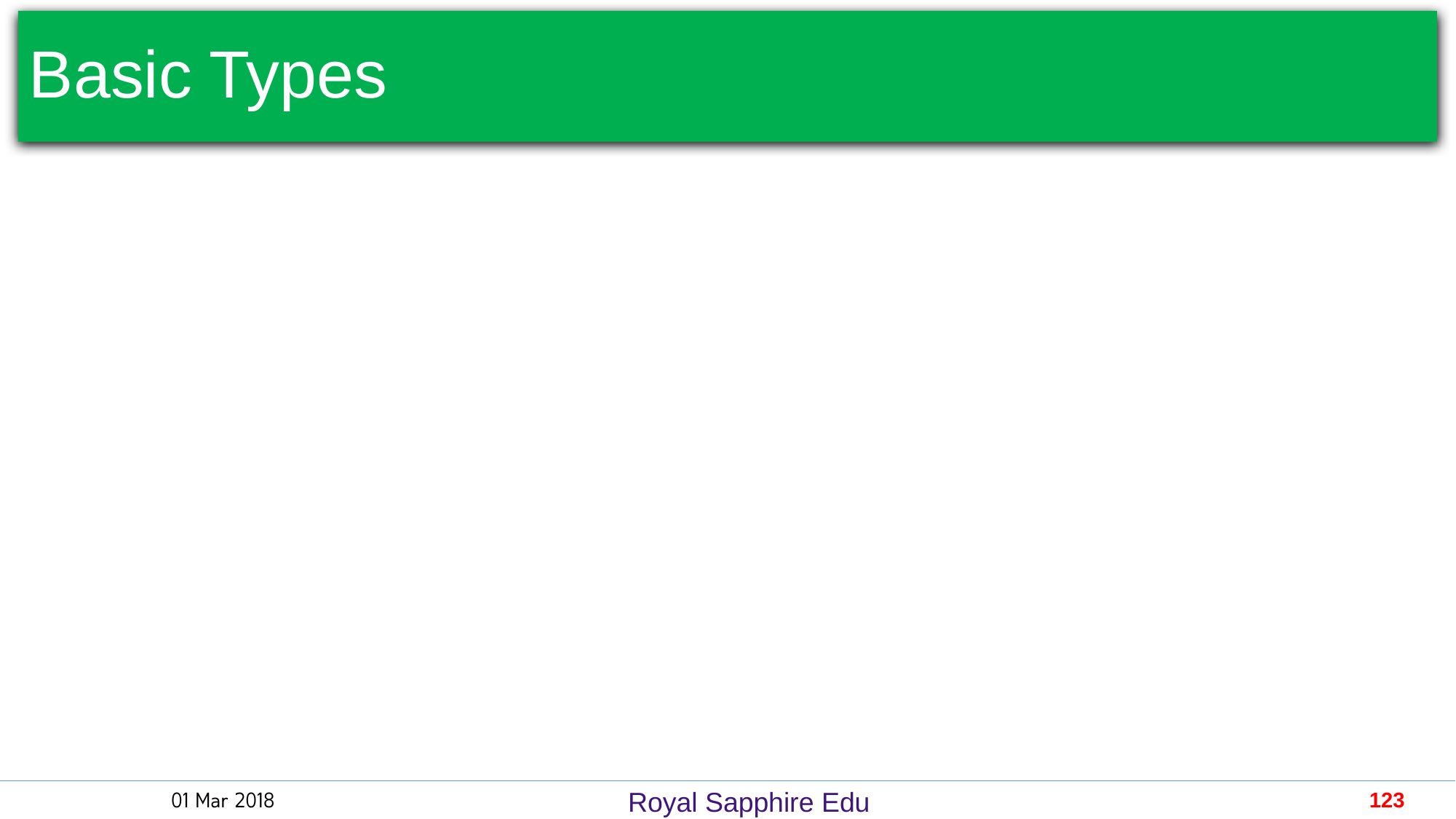

# Basic Types

01 Mar 2018
123